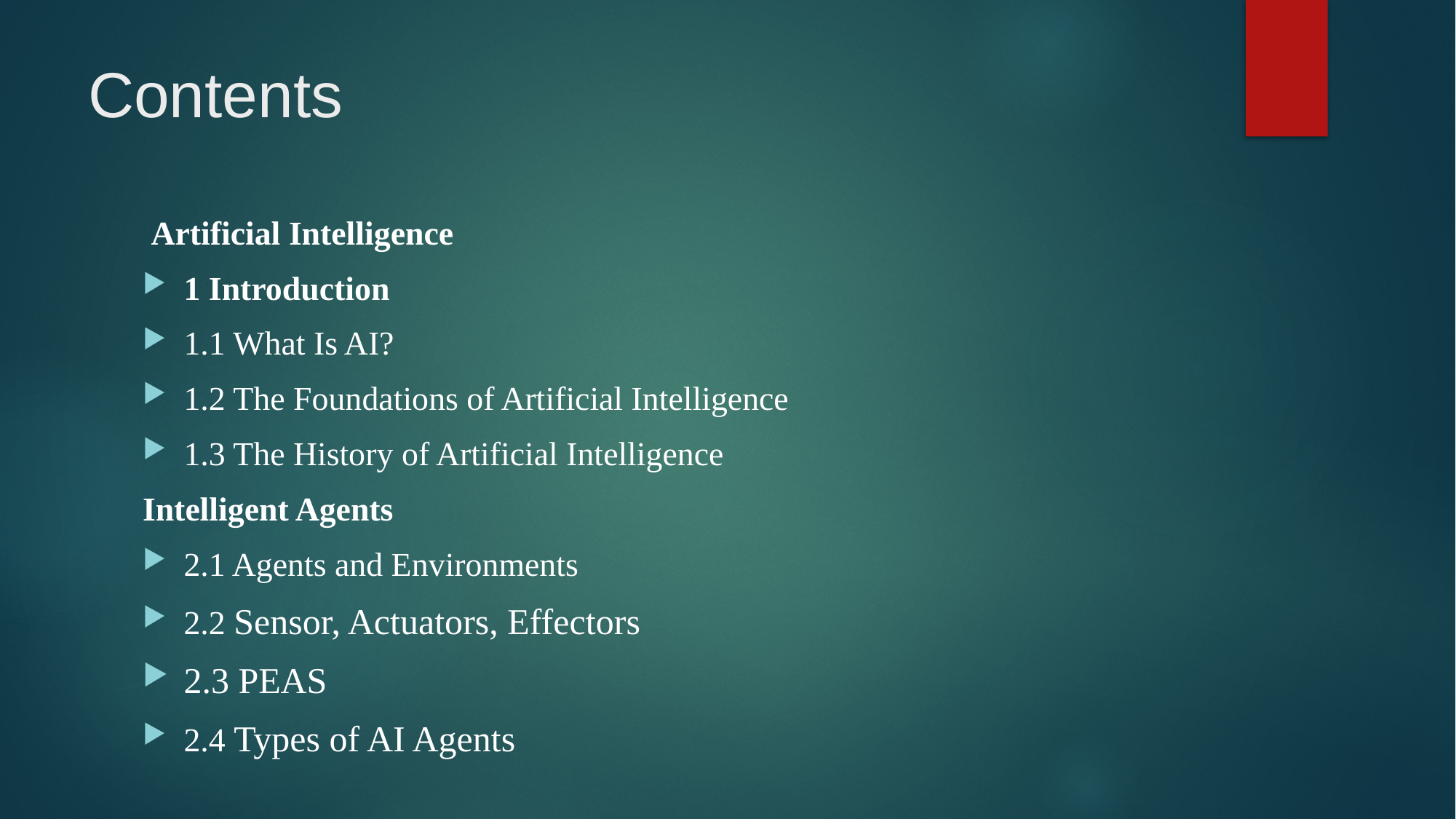

# Contents
 Artificial Intelligence
1 Introduction
1.1 What Is AI?
1.2 The Foundations of Artificial Intelligence
1.3 The History of Artificial Intelligence
Intelligent Agents
2.1 Agents and Environments
2.2 Sensor, Actuators, Effectors
2.3 PEAS
2.4 Types of AI Agents